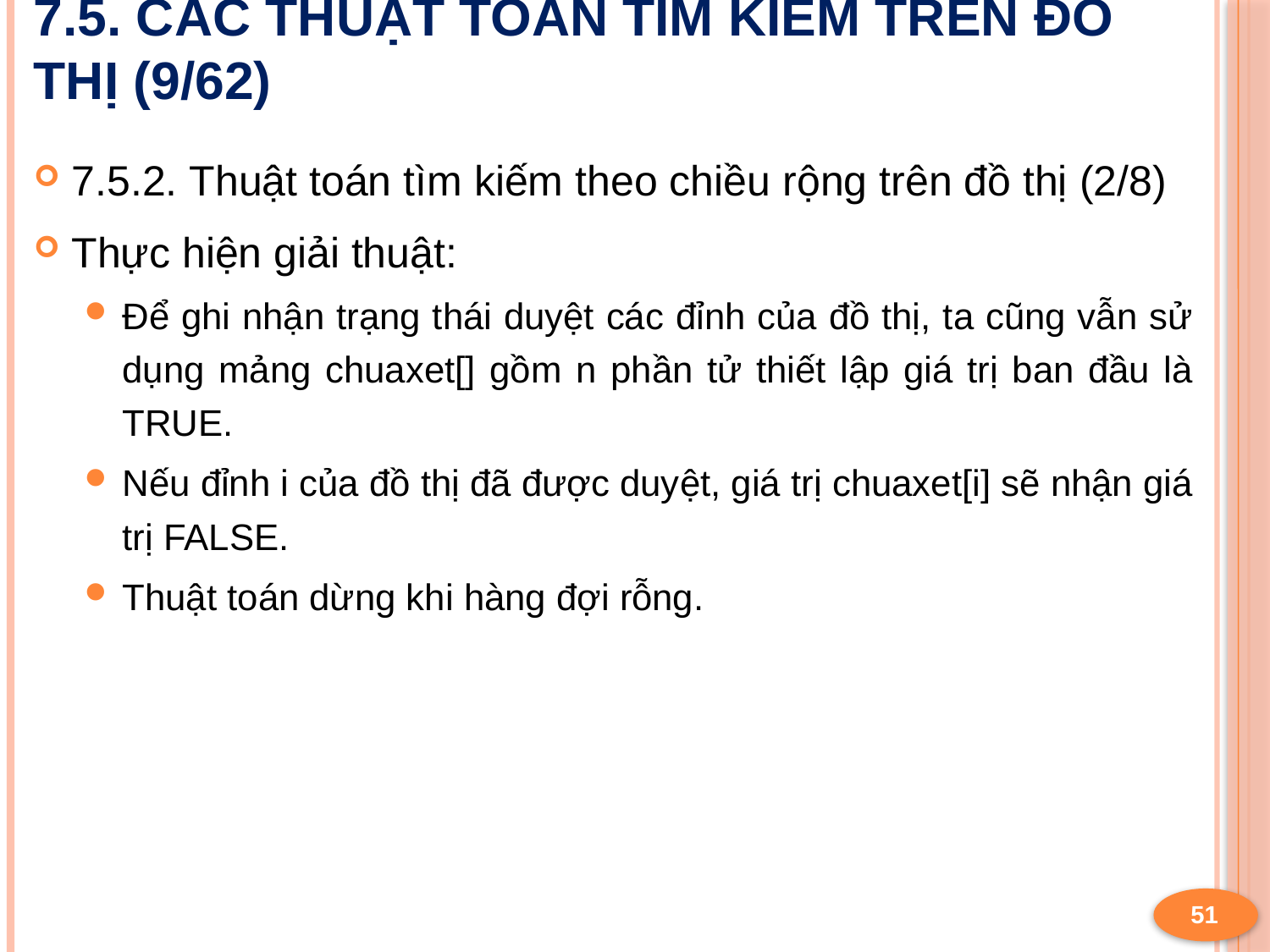

# 7.5. Các thuật toán tìm kiếm trên đồ thị (9/62)
7.5.2. Thuật toán tìm kiếm theo chiều rộng trên đồ thị (2/8)
Thực hiện giải thuật:
Để ghi nhận trạng thái duyệt các đỉnh của đồ thị, ta cũng vẫn sử dụng mảng chuaxet[] gồm n phần tử thiết lập giá trị ban đầu là TRUE.
Nếu đỉnh i của đồ thị đã được duyệt, giá trị chuaxet[i] sẽ nhận giá trị FALSE.
Thuật toán dừng khi hàng đợi rỗng.
51